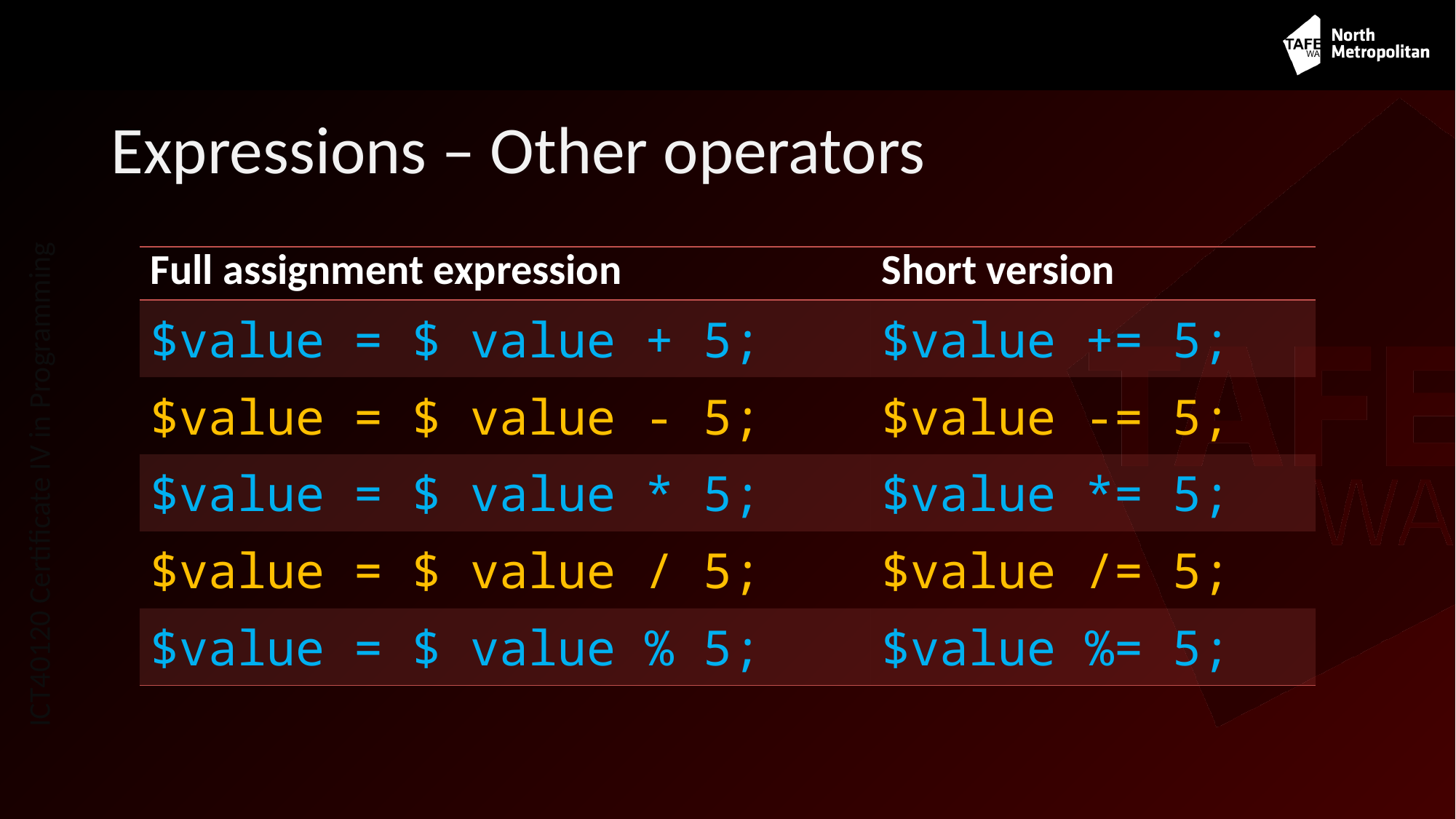

# Expressions – Other operators

| Full assignment expression | Short version |
| --- | --- |
| $value = $ value + 5; | $value += 5; |
| $value = $ value - 5; | $value -= 5; |
| $value = $ value \* 5; | $value \*= 5; |
| $value = $ value / 5; | $value /= 5; |
| $value = $ value % 5; | $value %= 5; |